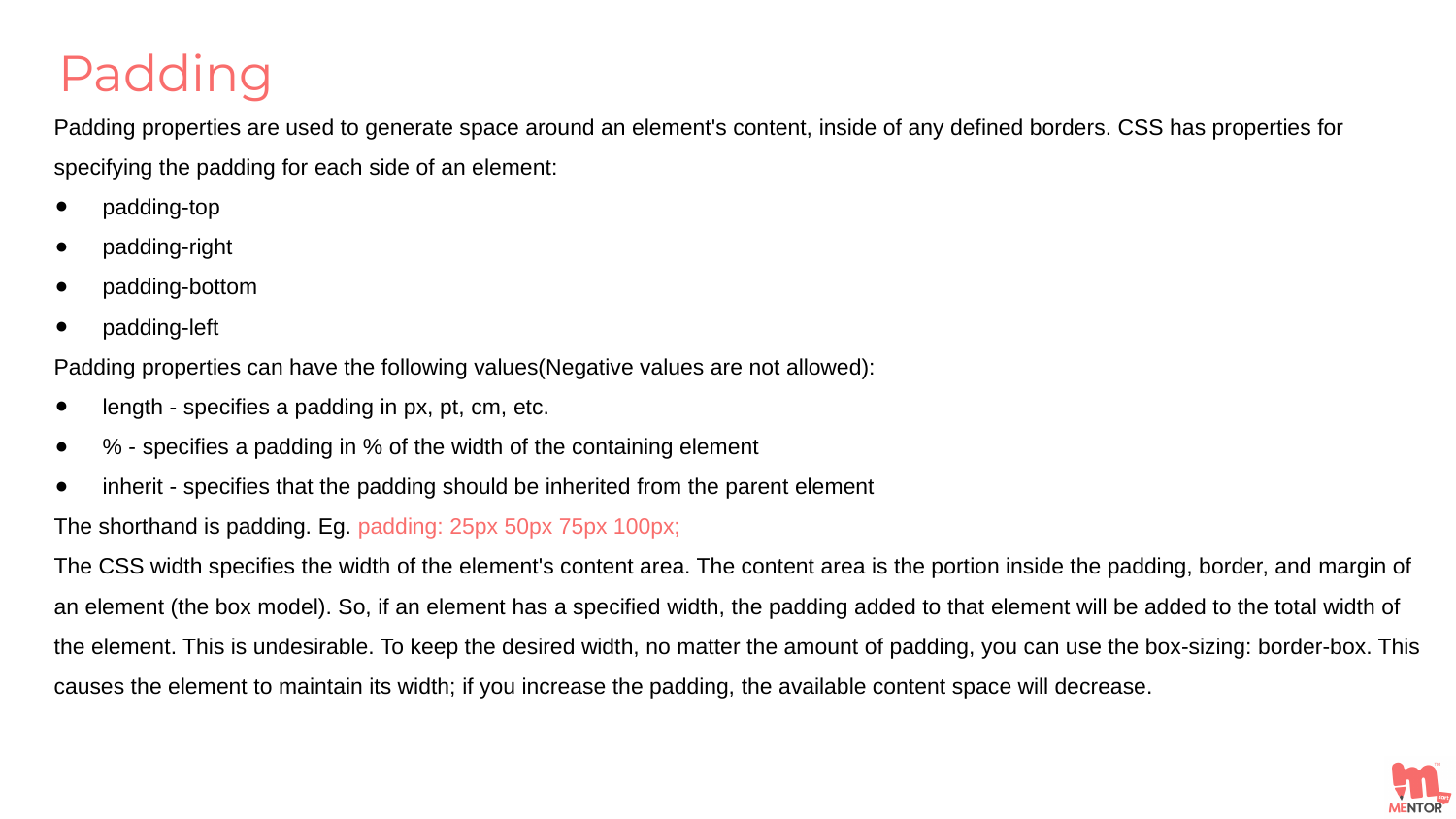

Padding
Padding properties are used to generate space around an element's content, inside of any defined borders. CSS has properties for specifying the padding for each side of an element:
padding-top
padding-right
padding-bottom
padding-left
Padding properties can have the following values(Negative values are not allowed):
length - specifies a padding in px, pt, cm, etc.
% - specifies a padding in % of the width of the containing element
inherit - specifies that the padding should be inherited from the parent element
The shorthand is padding. Eg. padding: 25px 50px 75px 100px;
The CSS width specifies the width of the element's content area. The content area is the portion inside the padding, border, and margin of an element (the box model). So, if an element has a specified width, the padding added to that element will be added to the total width of the element. This is undesirable. To keep the desired width, no matter the amount of padding, you can use the box-sizing: border-box. This causes the element to maintain its width; if you increase the padding, the available content space will decrease.